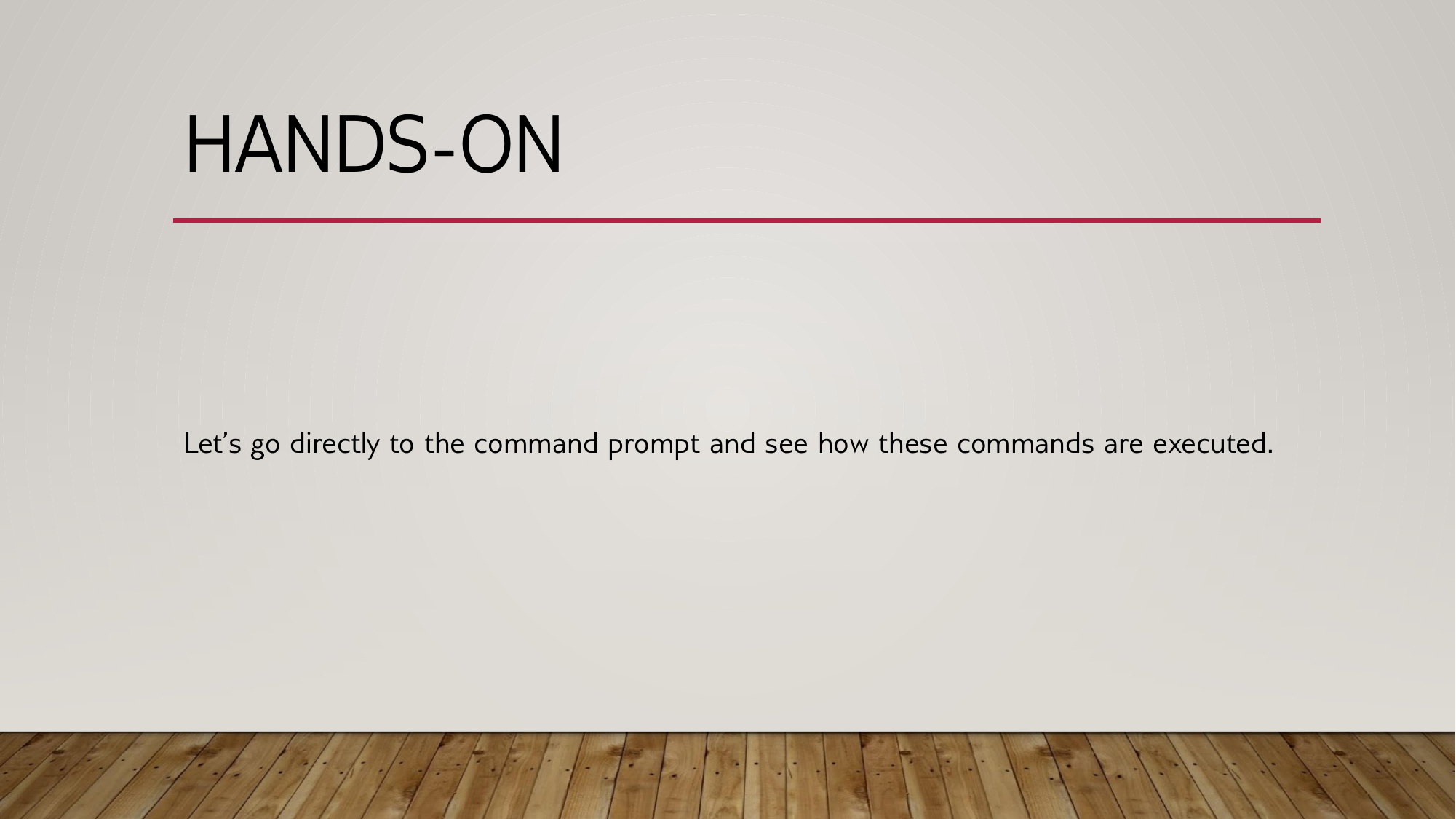

# HANDS-ON

Let’s go directly to the command prompt and see how these commands are executed.